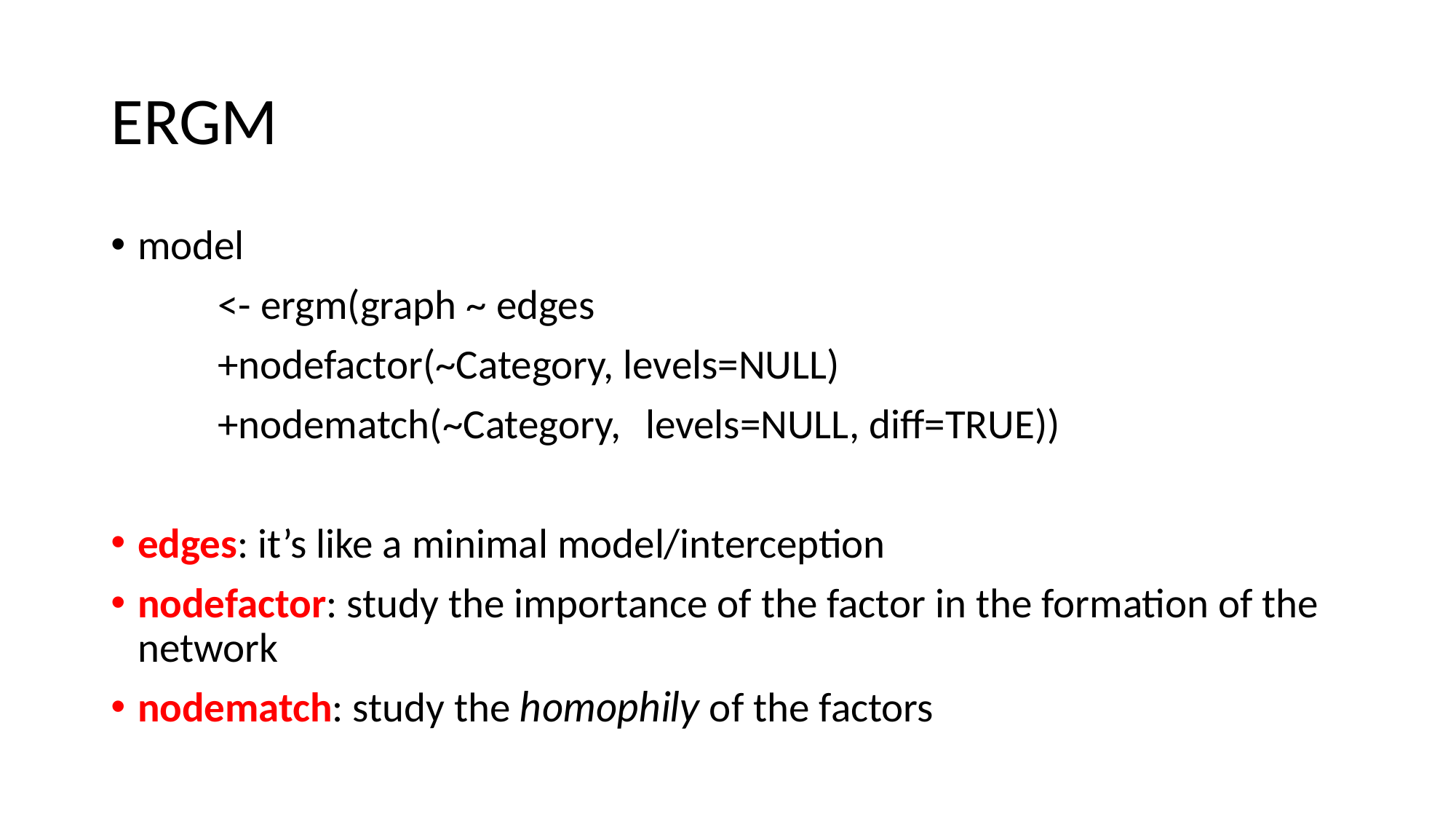

# ERGM
model
	<- ergm(graph ~ edges
	+nodefactor(~Category, levels=NULL)
	+nodematch(~Category, 	levels=NULL, diff=TRUE))

edges: it’s like a minimal model/interception
nodefactor: study the importance of the factor in the formation of the network
nodematch: study the homophily of the factors